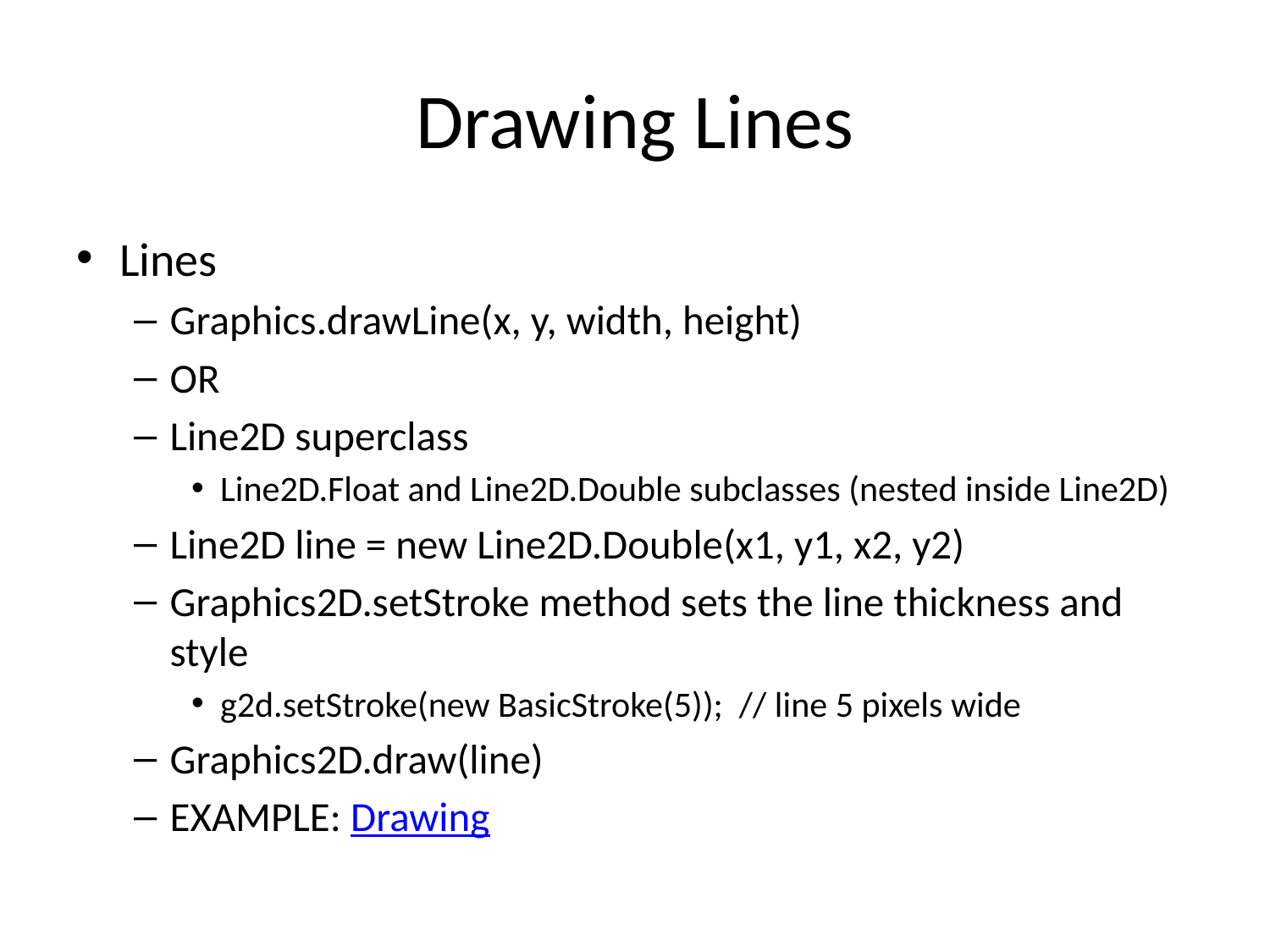

# Drawing Lines
Lines
Graphics.drawLine(x, y, width, height)
OR
Line2D superclass
Line2D.Float and Line2D.Double subclasses (nested inside Line2D)
Line2D line = new Line2D.Double(x1, y1, x2, y2)
Graphics2D.setStroke method sets the line thickness and style
g2d.setStroke(new BasicStroke(5));  // line 5 pixels wide
Graphics2D.draw(line)
EXAMPLE: Drawing